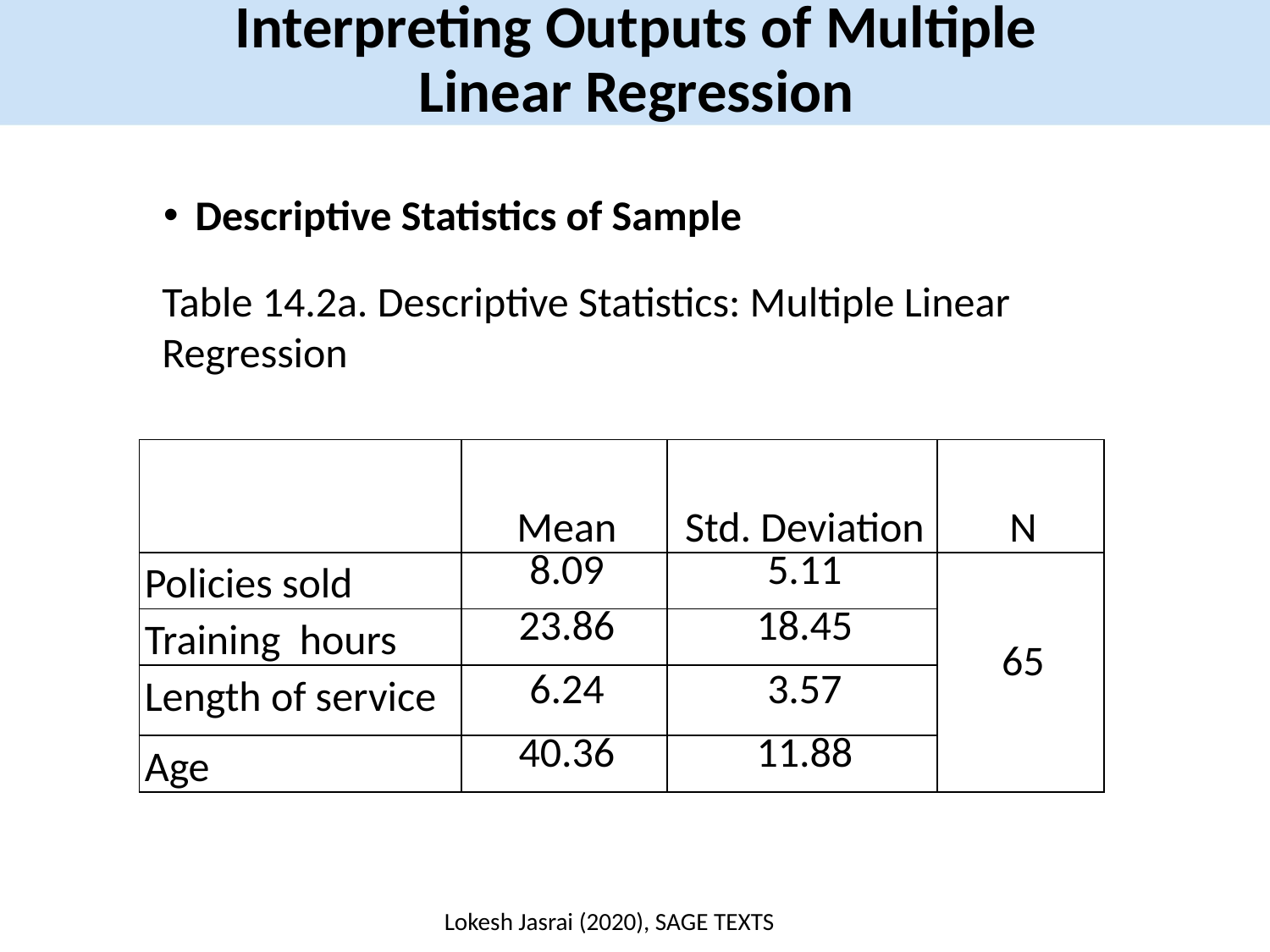

Interpreting Outputs of Multiple Linear Regression
Descriptive Statistics of Sample
Table 14.2a. Descriptive Statistics: Multiple Linear Regression
|  | Mean | Std. Deviation | N |
| --- | --- | --- | --- |
| Policies sold | 8.09 | 5.11 | 65 |
| Training hours | 23.86 | 18.45 |  |
| Length of service | 6.24 | 3.57 |  |
| Age | 40.36 | 11.88 |  |
Lokesh Jasrai (2020), SAGE TEXTS